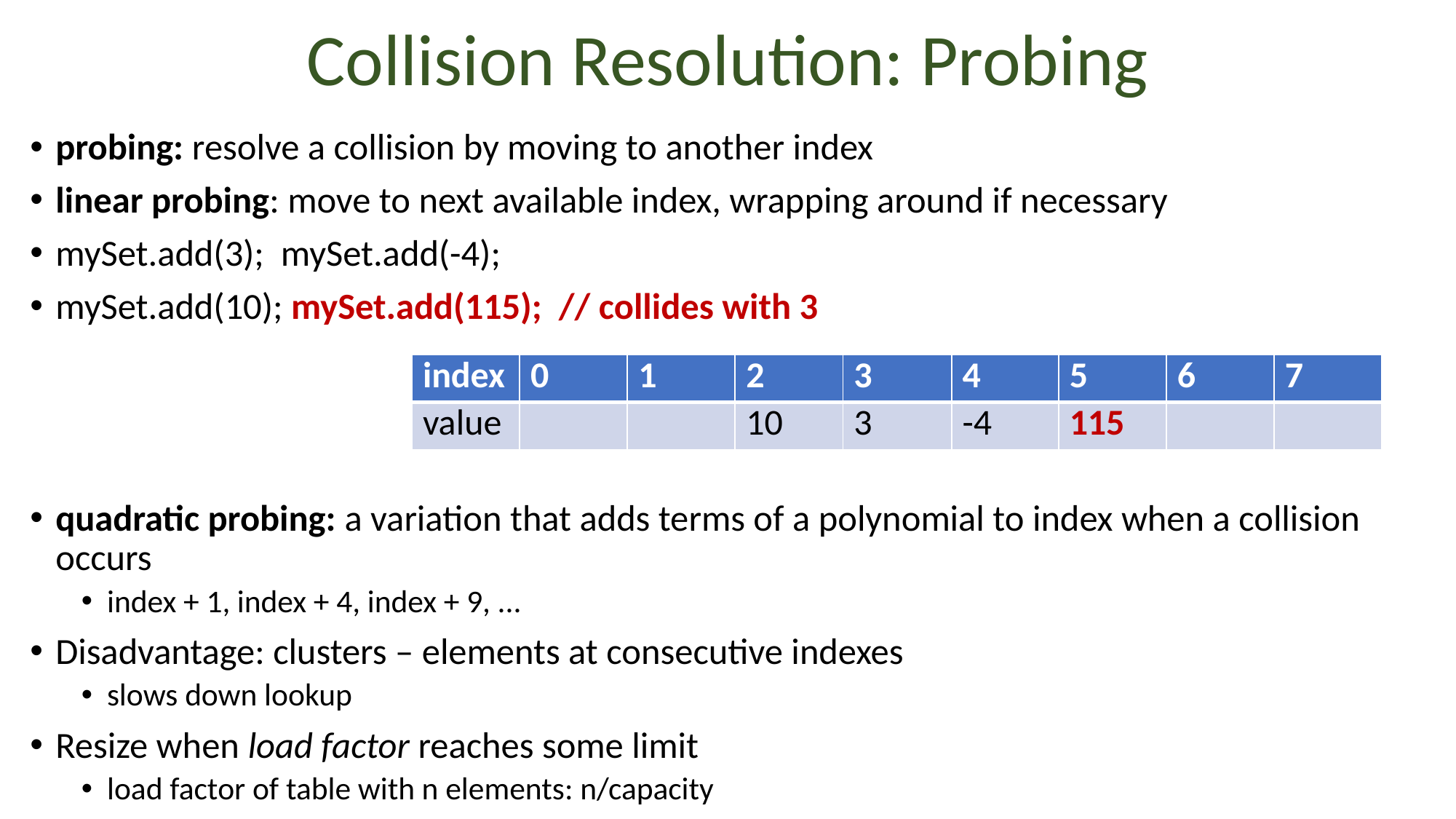

# Collision Resolution: Probing
probing: resolve a collision by moving to another index
linear probing: move to next available index, wrapping around if necessary
mySet.add(3);  mySet.add(-4);
mySet.add(10); mySet.add(115);  // collides with 3

quadratic probing: a variation that adds terms of a polynomial to index when a collision occurs
index + 1, index + 4, index + 9, ...
Disadvantage: clusters – elements at consecutive indexes
slows down lookup
Resize when load factor reaches some limit
load factor of table with n elements: n/capacity
| index | 0 | 1 | 2 | 3 | 4 | 5 | 6 | 7 |
| --- | --- | --- | --- | --- | --- | --- | --- | --- |
| value |  |  | 10 | 3 | -4 | 115 |  |  |